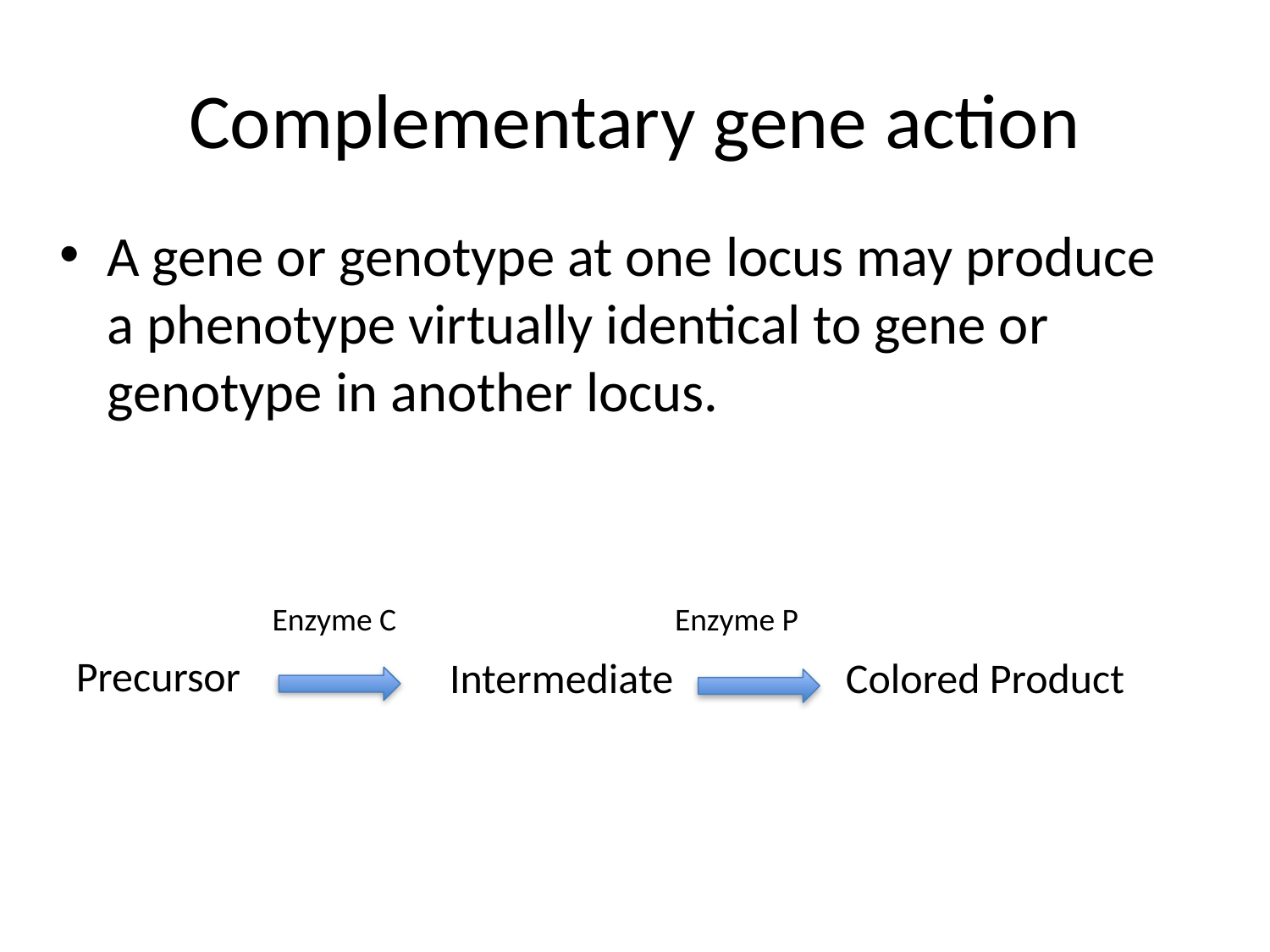

# Complementary gene action
A gene or genotype at one locus may produce a phenotype virtually identical to gene or genotype in another locus.
Enzyme P
Enzyme C
Precursor
Intermediate

Colored Product